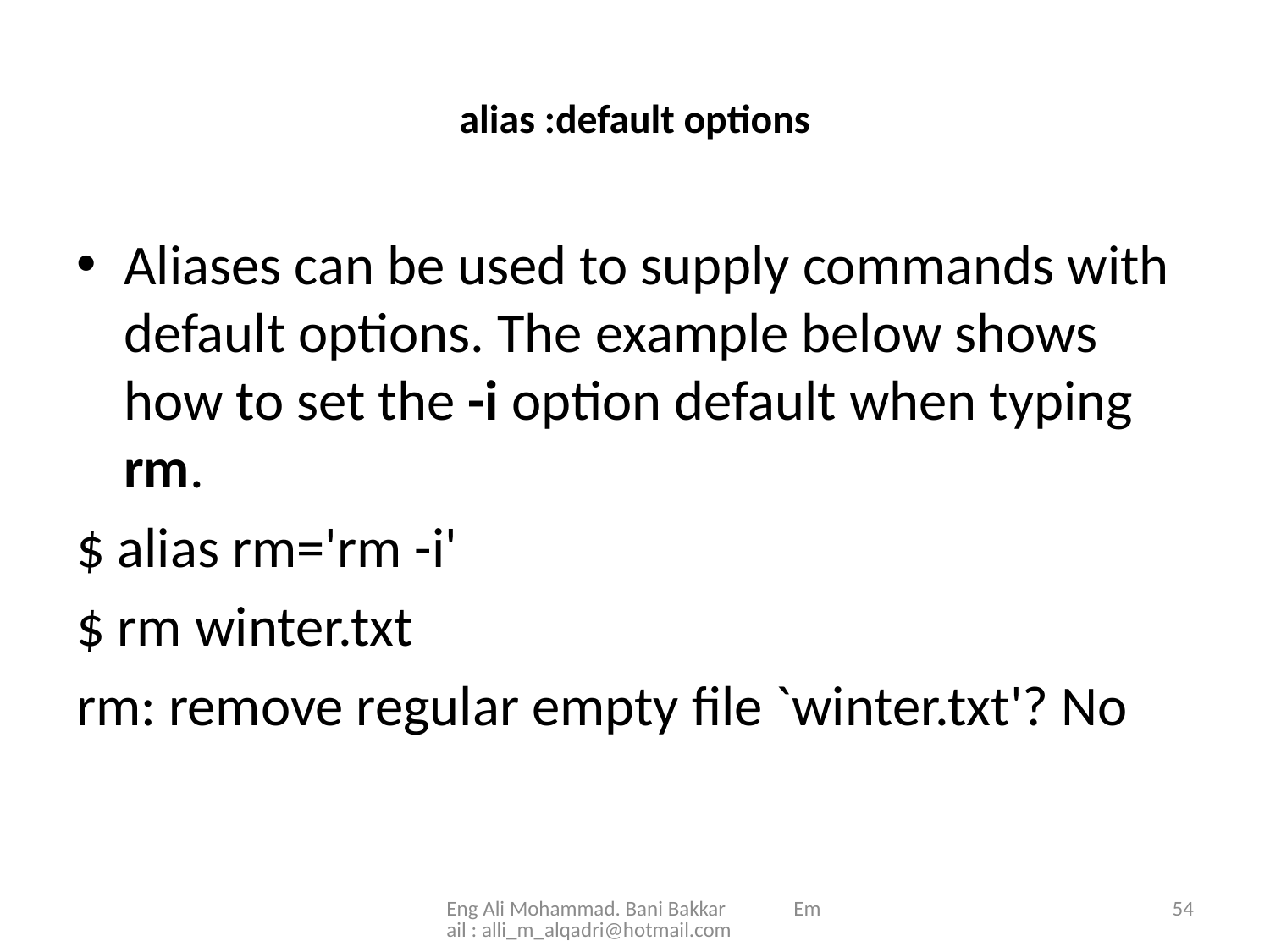

# alias :default options
Aliases can be used to supply commands with default options. The example below shows how to set the -i option default when typing rm.
$ alias rm='rm -i'
$ rm winter.txt
rm: remove regular empty file `winter.txt'? No

Eng Ali Mohammad. Bani Bakkar              Email : alli_m_alqadri@hotmail.com
54